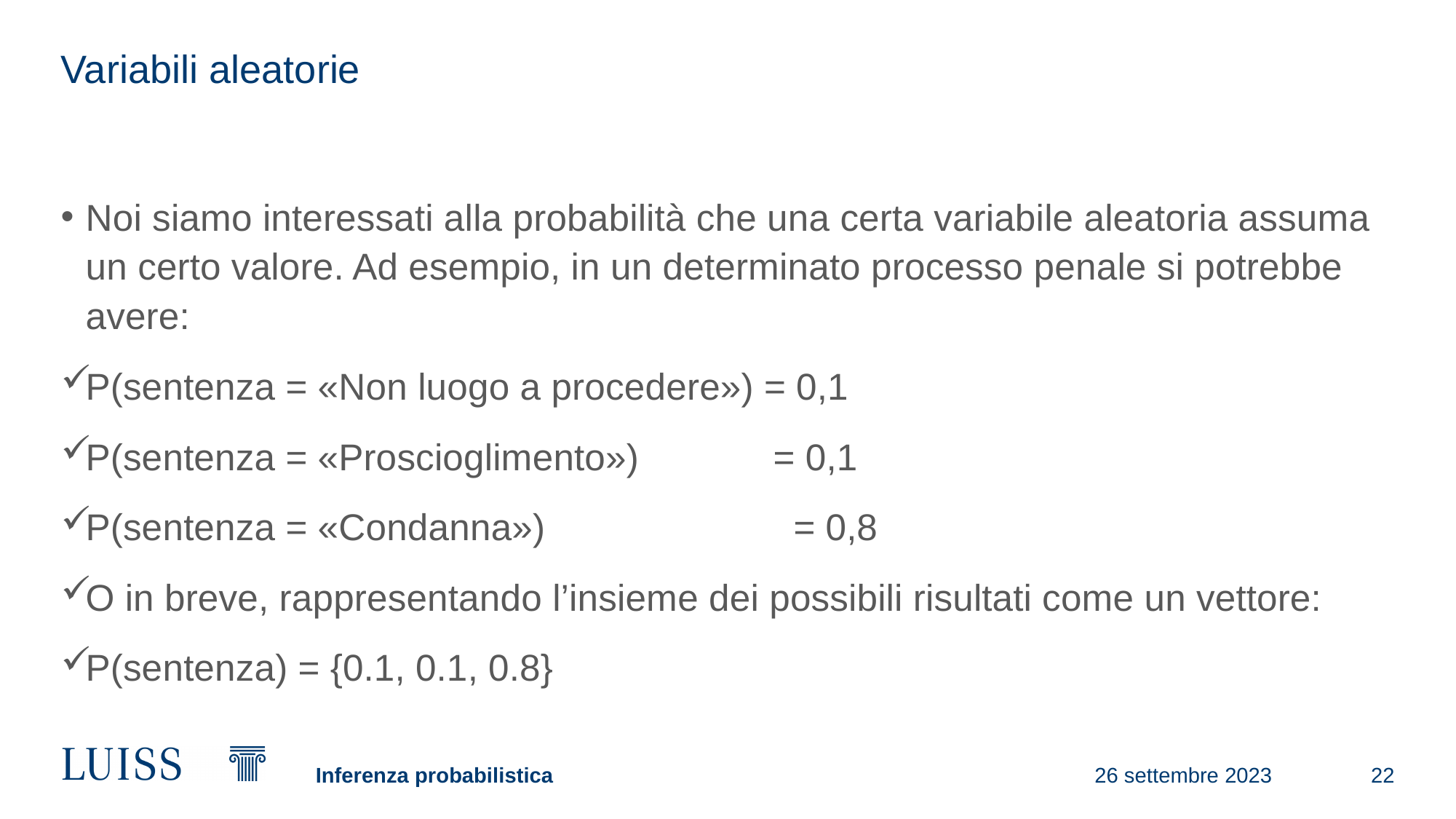

# Variabili aleatorie
Noi siamo interessati alla probabilità che una certa variabile aleatoria assuma un certo valore. Ad esempio, in un determinato processo penale si potrebbe avere:
P(sentenza = «Non luogo a procedere») = 0,1
P(sentenza = «Proscioglimento»)             = 0,1
P(sentenza = «Condanna»)                        = 0,8
O in breve, rappresentando l’insieme dei possibili risultati come un vettore:
P(sentenza) = {0.1, 0.1, 0.8}

Inferenza probabilistica
26 settembre 2023
22